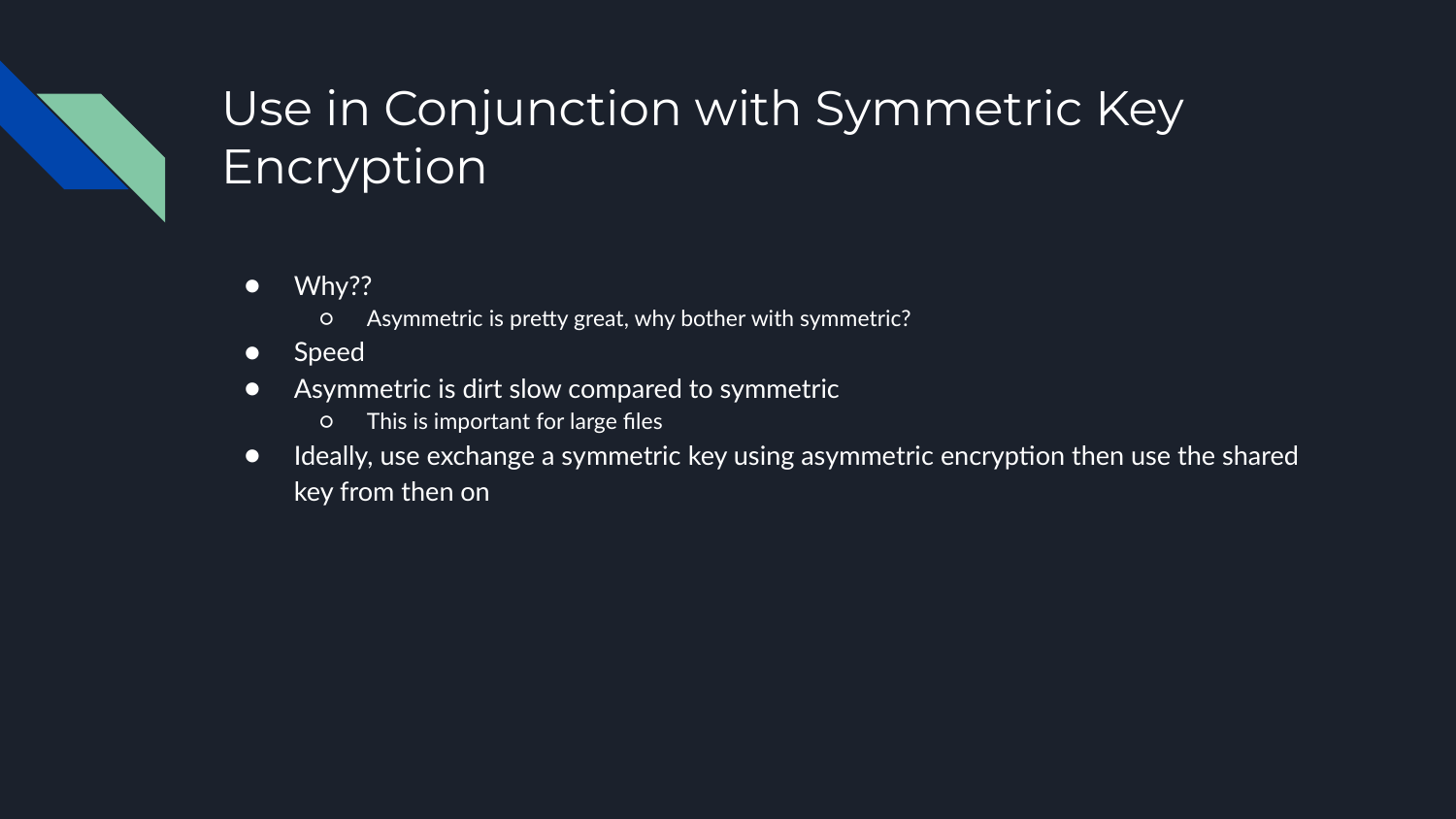

# Use in Conjunction with Symmetric Key Encryption
Why??
Asymmetric is pretty great, why bother with symmetric?
Speed
Asymmetric is dirt slow compared to symmetric
This is important for large files
Ideally, use exchange a symmetric key using asymmetric encryption then use the shared key from then on